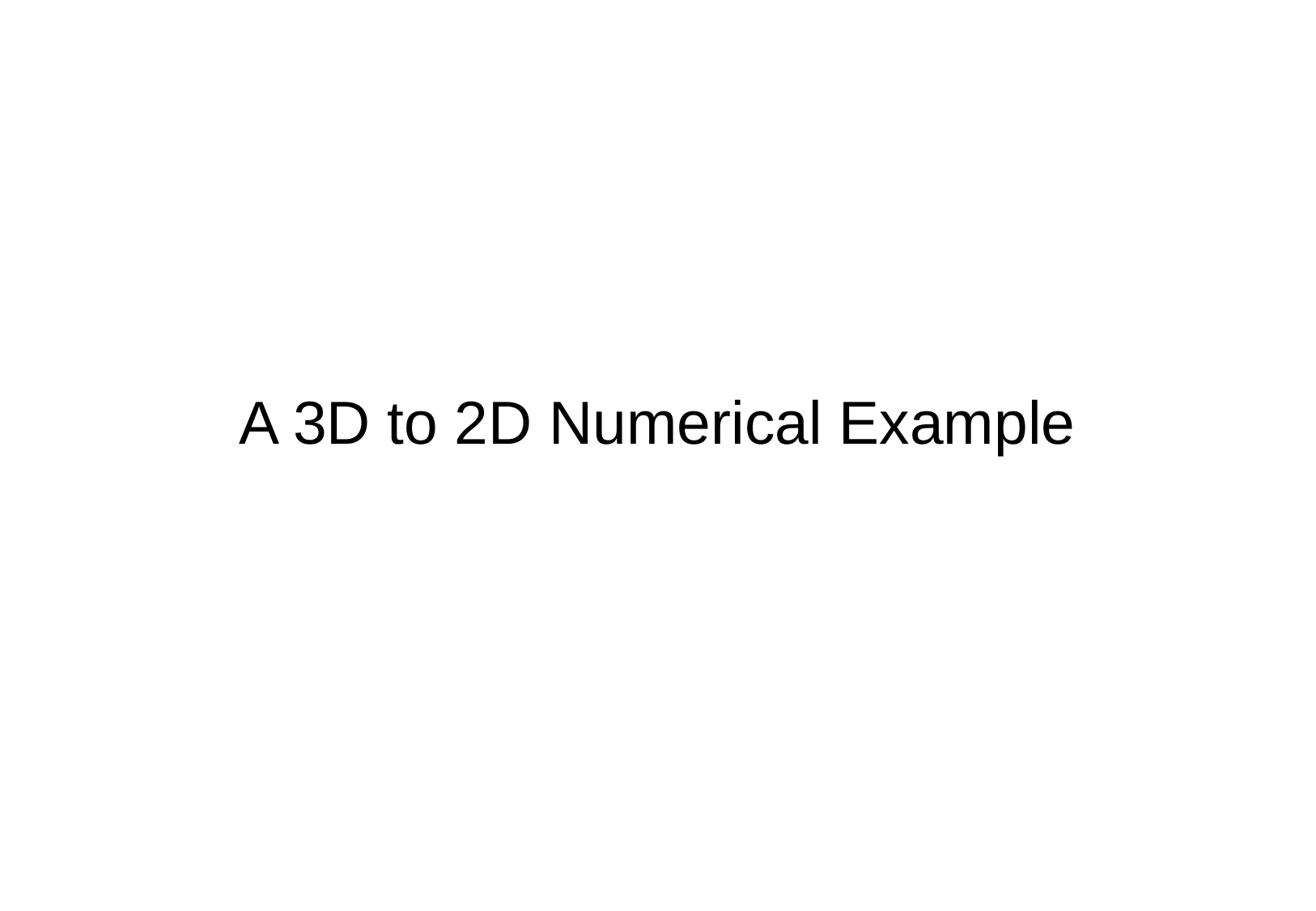

# A 3D to 2D Numerical Example